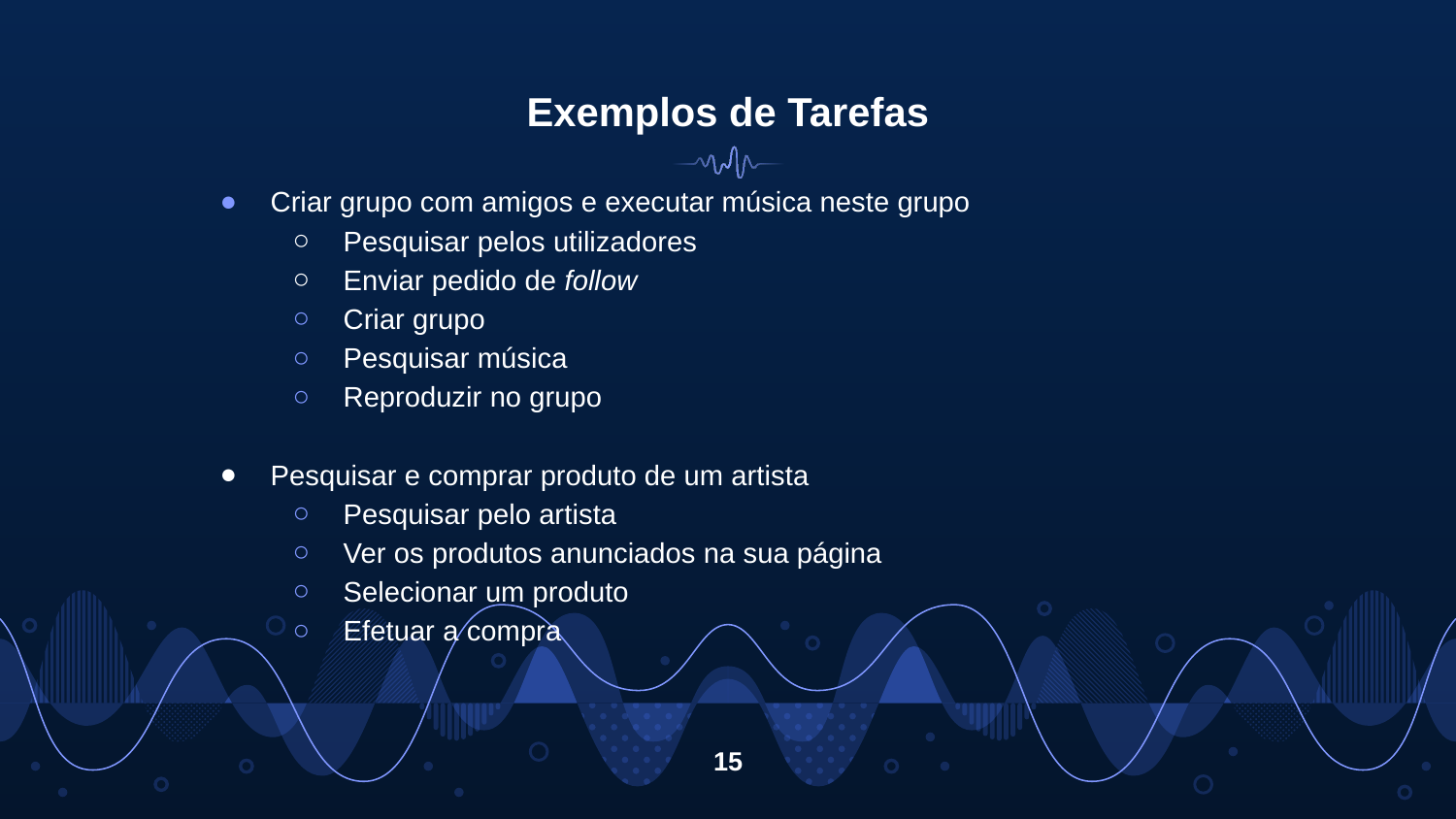

# Exemplos de Tarefas
Criar grupo com amigos e executar música neste grupo
Pesquisar pelos utilizadores
Enviar pedido de follow
Criar grupo
Pesquisar música
Reproduzir no grupo

Pesquisar e comprar produto de um artista
Pesquisar pelo artista
Ver os produtos anunciados na sua página
Selecionar um produto
Efetuar a compra
15